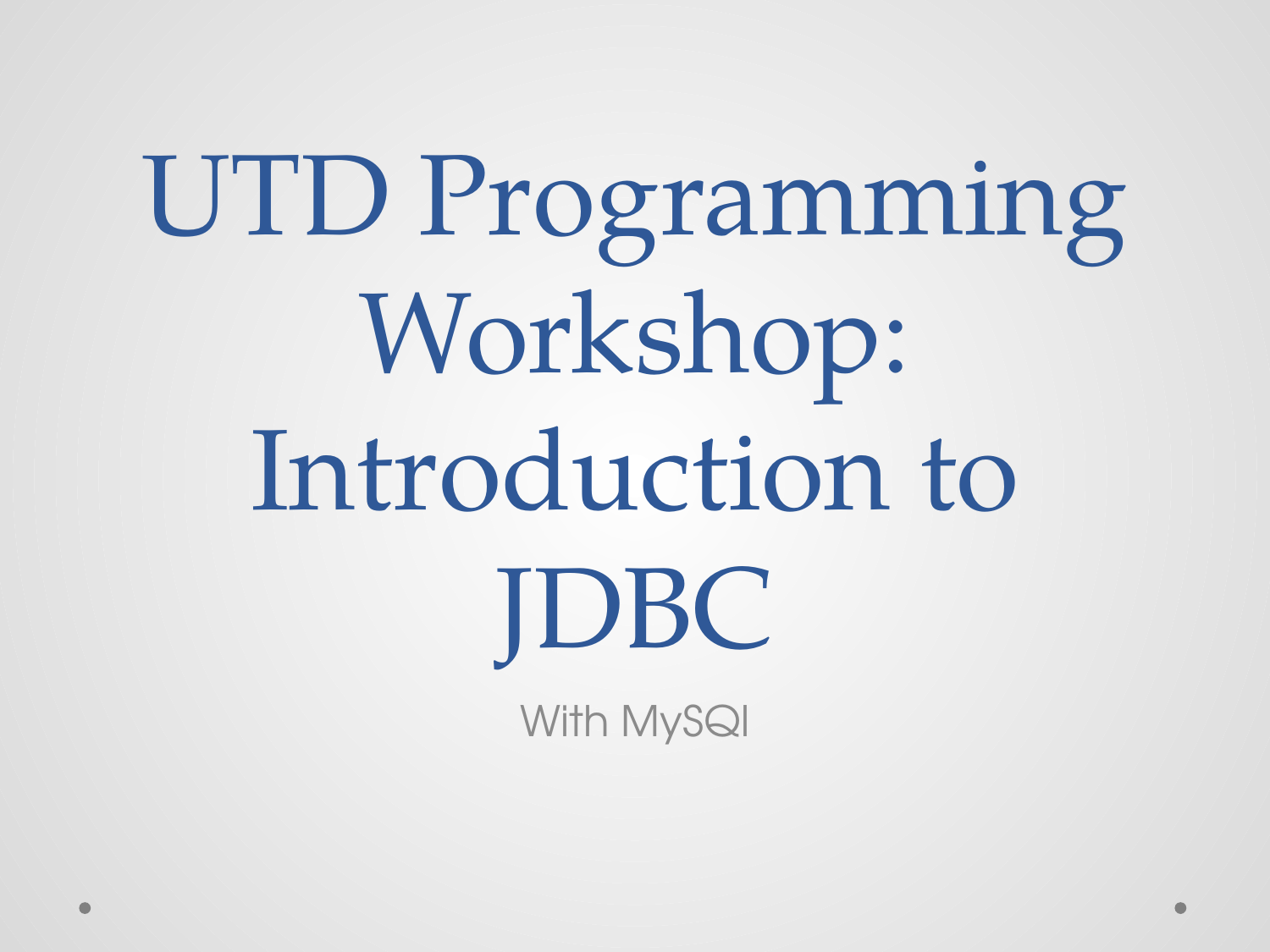

# UTD Programming Workshop: Introduction to JDBC
With MySQl